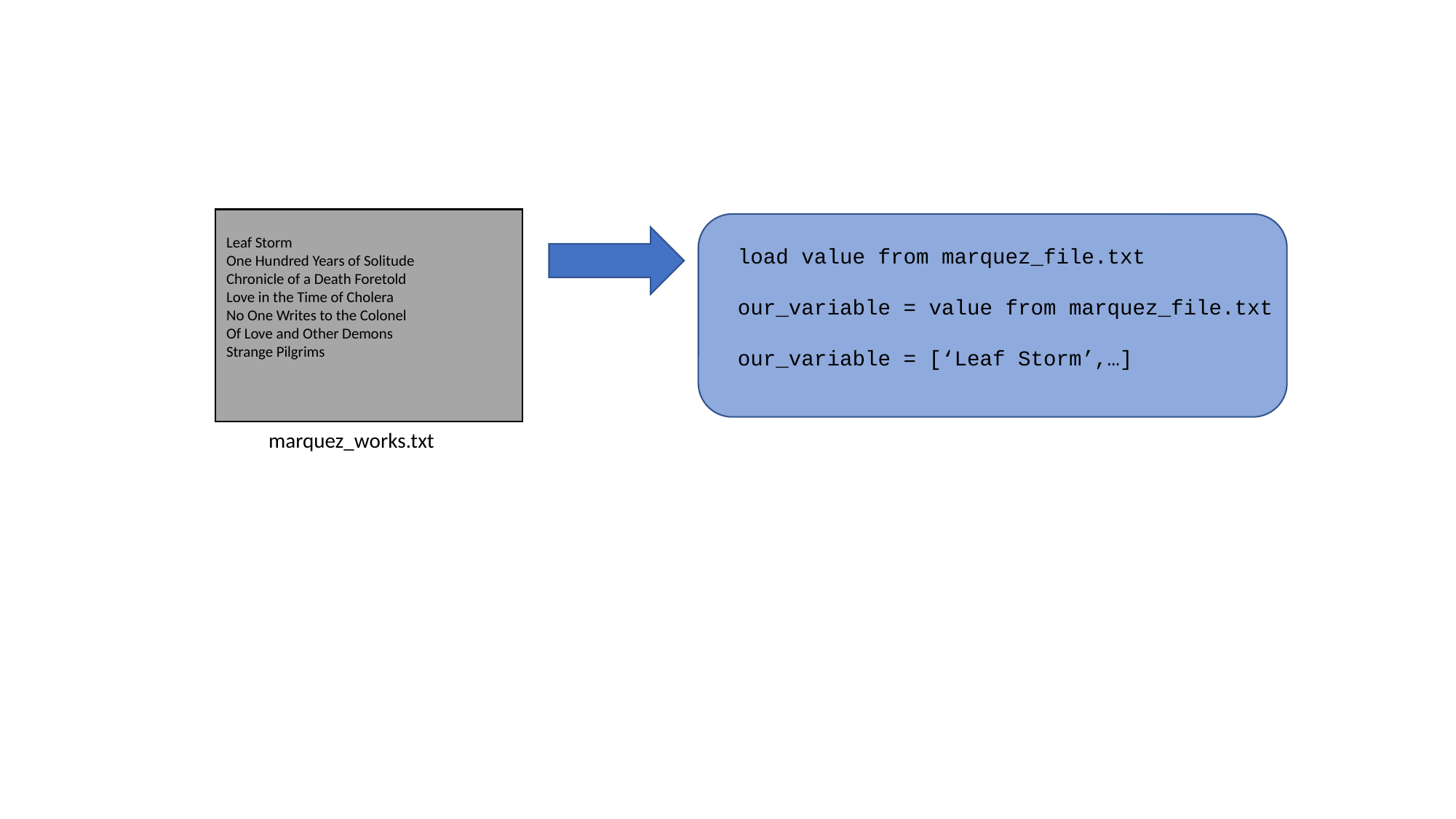

Leaf Storm
One Hundred Years of Solitude
Chronicle of a Death Foretold
Love in the Time of Cholera
No One Writes to the Colonel
Of Love and Other Demons
Strange Pilgrims
marquez_works.txt

load value from marquez_file.txt

our_variable = value from marquez_file.txt

our_variable = [‘Leaf Storm’,…]